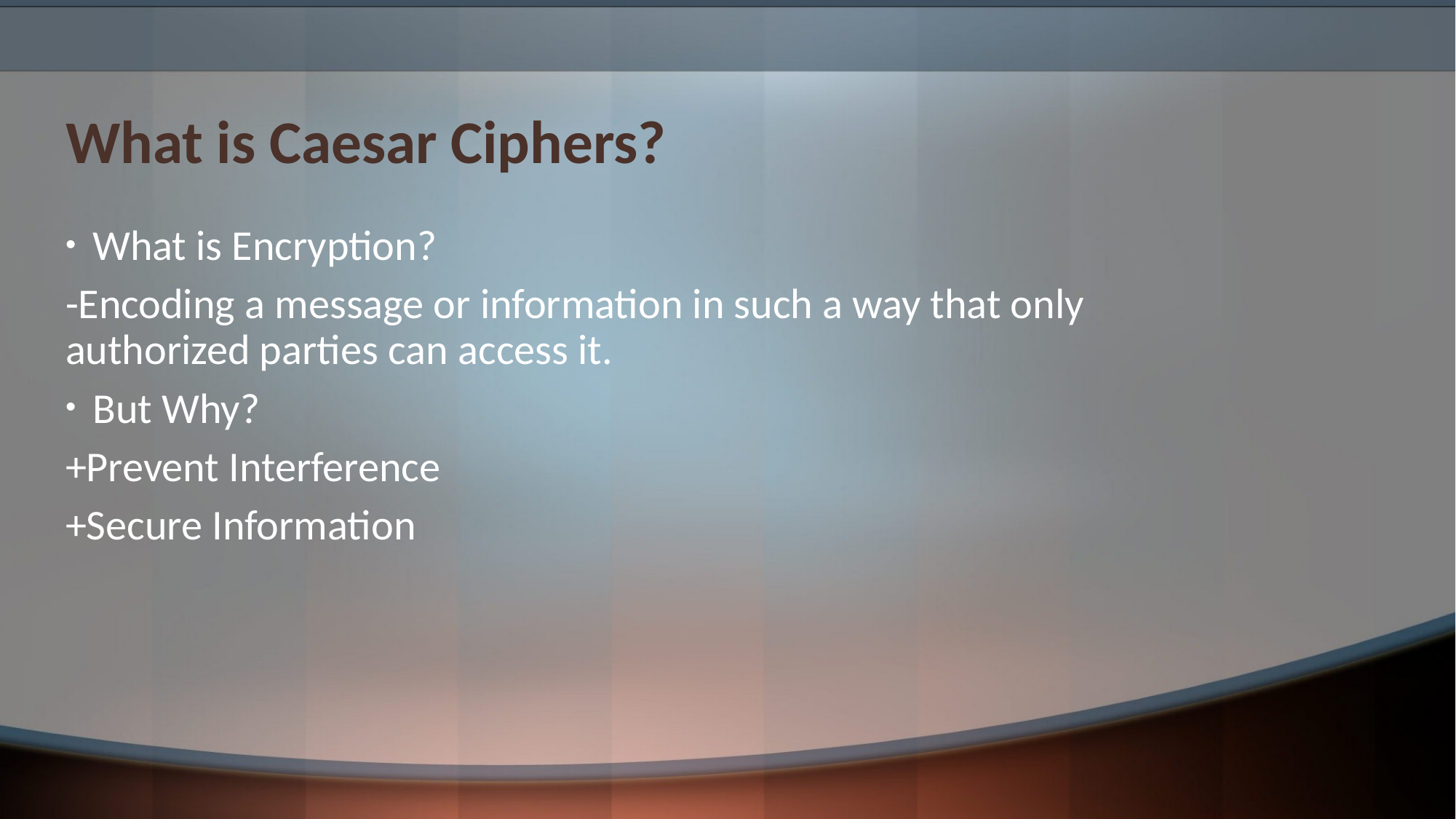

# What is Caesar Ciphers?
What is Encryption?
-Encoding a message or information in such a way that only authorized parties can access it.
But Why?
+Prevent Interference
+Secure Information